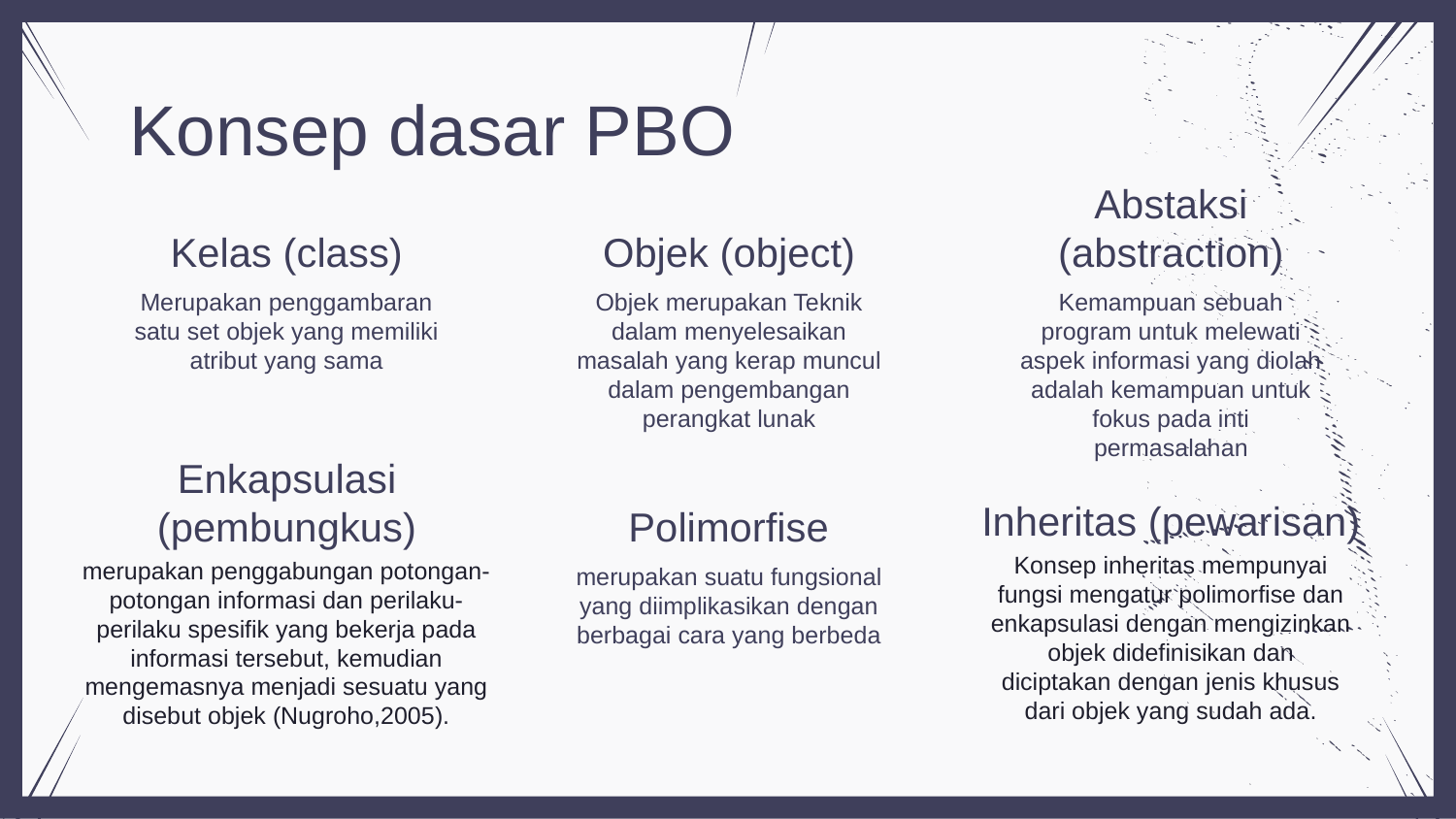

# Konsep dasar PBO
Kelas (class)
Objek (object)
Abstaksi (abstraction)
Merupakan penggambaran satu set objek yang memiliki atribut yang sama
Objek merupakan Teknik dalam menyelesaikan masalah yang kerap muncul dalam pengembangan perangkat lunak
Kemampuan sebuah program untuk melewati aspek informasi yang diolah adalah kemampuan untuk fokus pada inti permasalahan
Inheritas (pewarisan)
Enkapsulasi (pembungkus)
Polimorfise
Konsep inheritas mempunyai fungsi mengatur polimorfise dan enkapsulasi dengan mengizinkan objek didefinisikan dan diciptakan dengan jenis khusus dari objek yang sudah ada.
merupakan penggabungan potongan-potongan informasi dan perilaku-perilaku spesifik yang bekerja pada informasi tersebut, kemudian mengemasnya menjadi sesuatu yang disebut objek (Nugroho,2005).
merupakan suatu fungsional yang diimplikasikan dengan berbagai cara yang berbeda